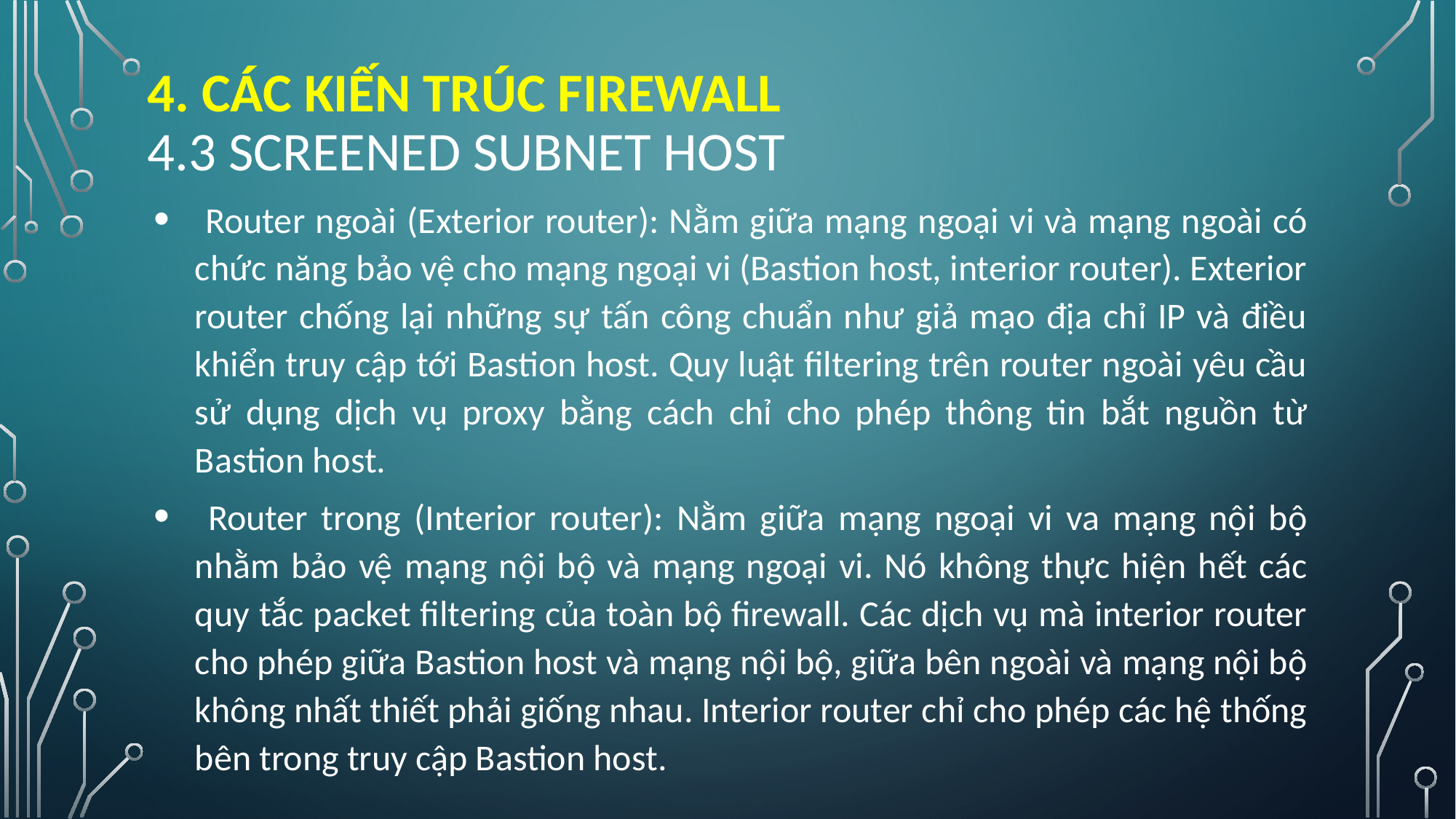

# 4. Các kiến trúc firewall 4.3 Screened SUBNET Host
 Router ngoài (Exterior router): Nằm giữa mạng ngoại vi và mạng ngoài có chức năng bảo vệ cho mạng ngoại vi (Bastion host, interior router). Exterior router chống lại những sự tấn công chuẩn như giả mạo địa chỉ IP và điều khiển truy cập tới Bastion host. Quy luật filtering trên router ngoài yêu cầu sử dụng dịch vụ proxy bằng cách chỉ cho phép thông tin bắt nguồn từ Bastion host.
 Router trong (Interior router): Nằm giữa mạng ngoại vi va mạng nội bộ nhằm bảo vệ mạng nội bộ và mạng ngoại vi. Nó không thực hiện hết các quy tắc packet filtering của toàn bộ firewall. Các dịch vụ mà interior router cho phép giữa Bastion host và mạng nội bộ, giữa bên ngoài và mạng nội bộ không nhất thiết phải giống nhau. Interior router chỉ cho phép các hệ thống bên trong truy cập Bastion host.